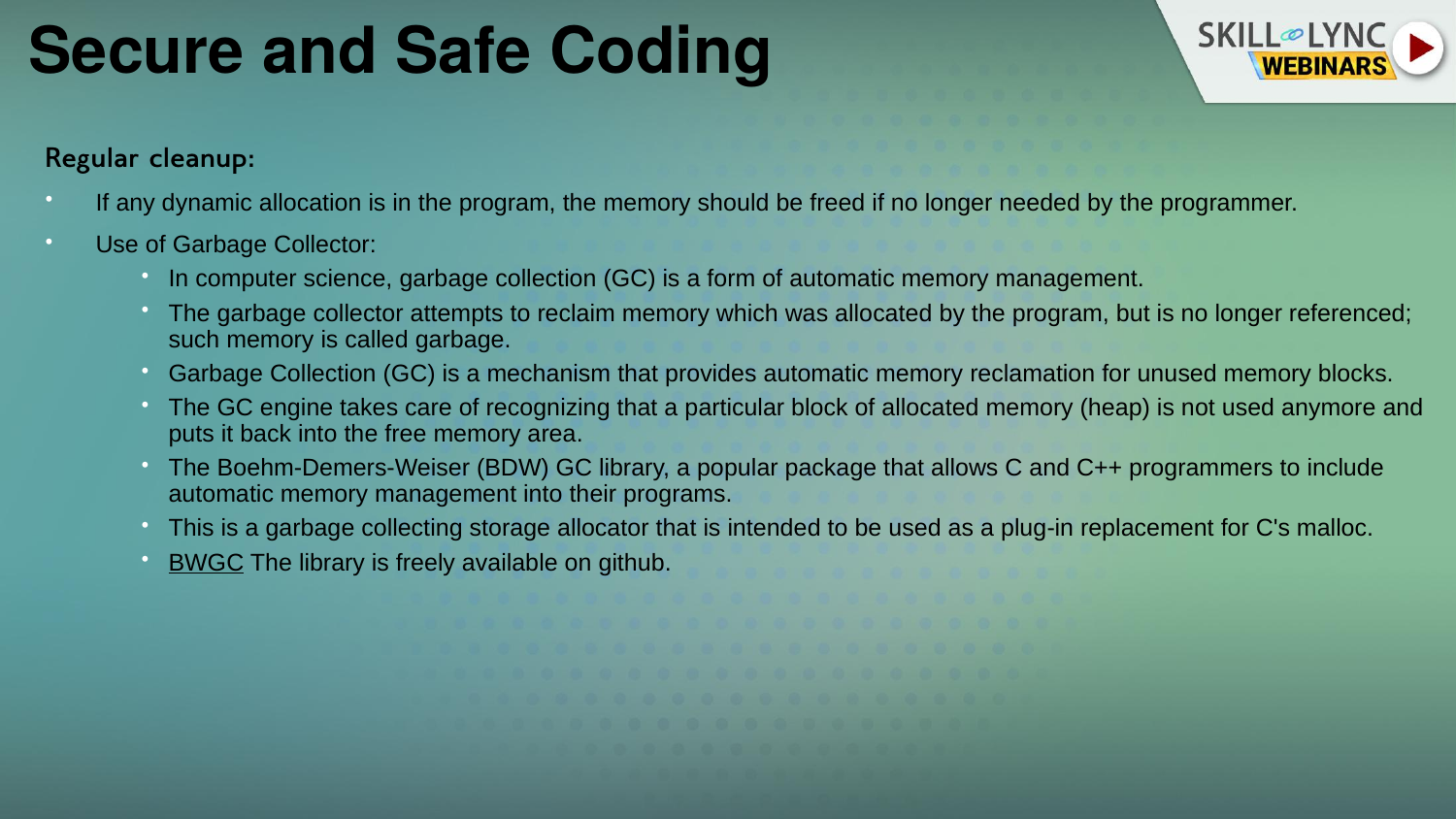

# Secure and Safe Coding
Regular cleanup:
If any dynamic allocation is in the program, the memory should be freed if no longer needed by the programmer.
Use of Garbage Collector:
In computer science, garbage collection (GC) is a form of automatic memory management.
The garbage collector attempts to reclaim memory which was allocated by the program, but is no longer referenced; such memory is called garbage.
Garbage Collection (GC) is a mechanism that provides automatic memory reclamation for unused memory blocks.
The GC engine takes care of recognizing that a particular block of allocated memory (heap) is not used anymore and puts it back into the free memory area.
The Boehm-Demers-Weiser (BDW) GC library, a popular package that allows C and C++ programmers to include automatic memory management into their programs.
This is a garbage collecting storage allocator that is intended to be used as a plug-in replacement for C's malloc.
BWGC The library is freely available on github.